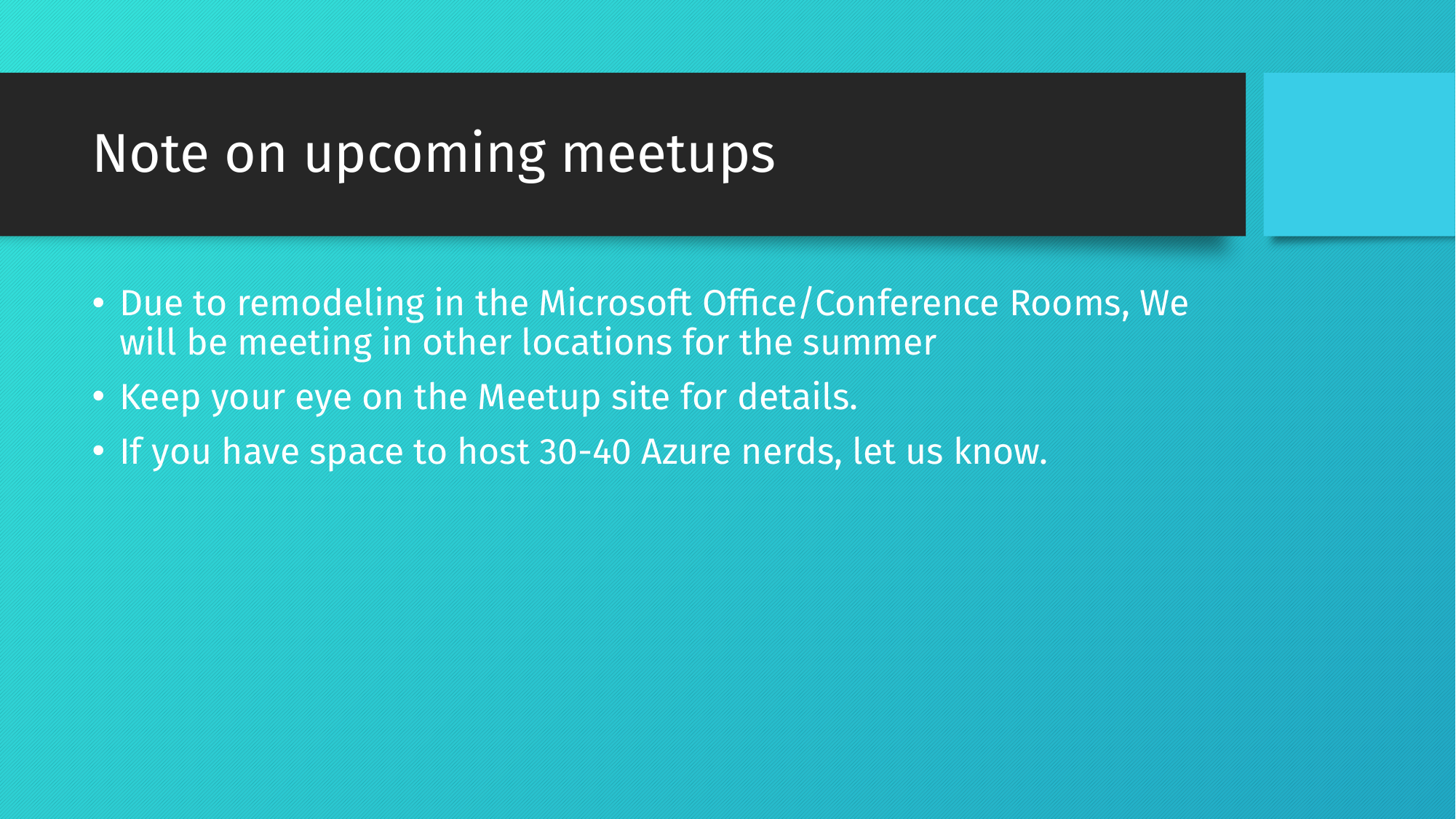

# Note on upcoming meetups
Due to remodeling in the Microsoft Office/Conference Rooms, We will be meeting in other locations for the summer
Keep your eye on the Meetup site for details.
If you have space to host 30-40 Azure nerds, let us know.